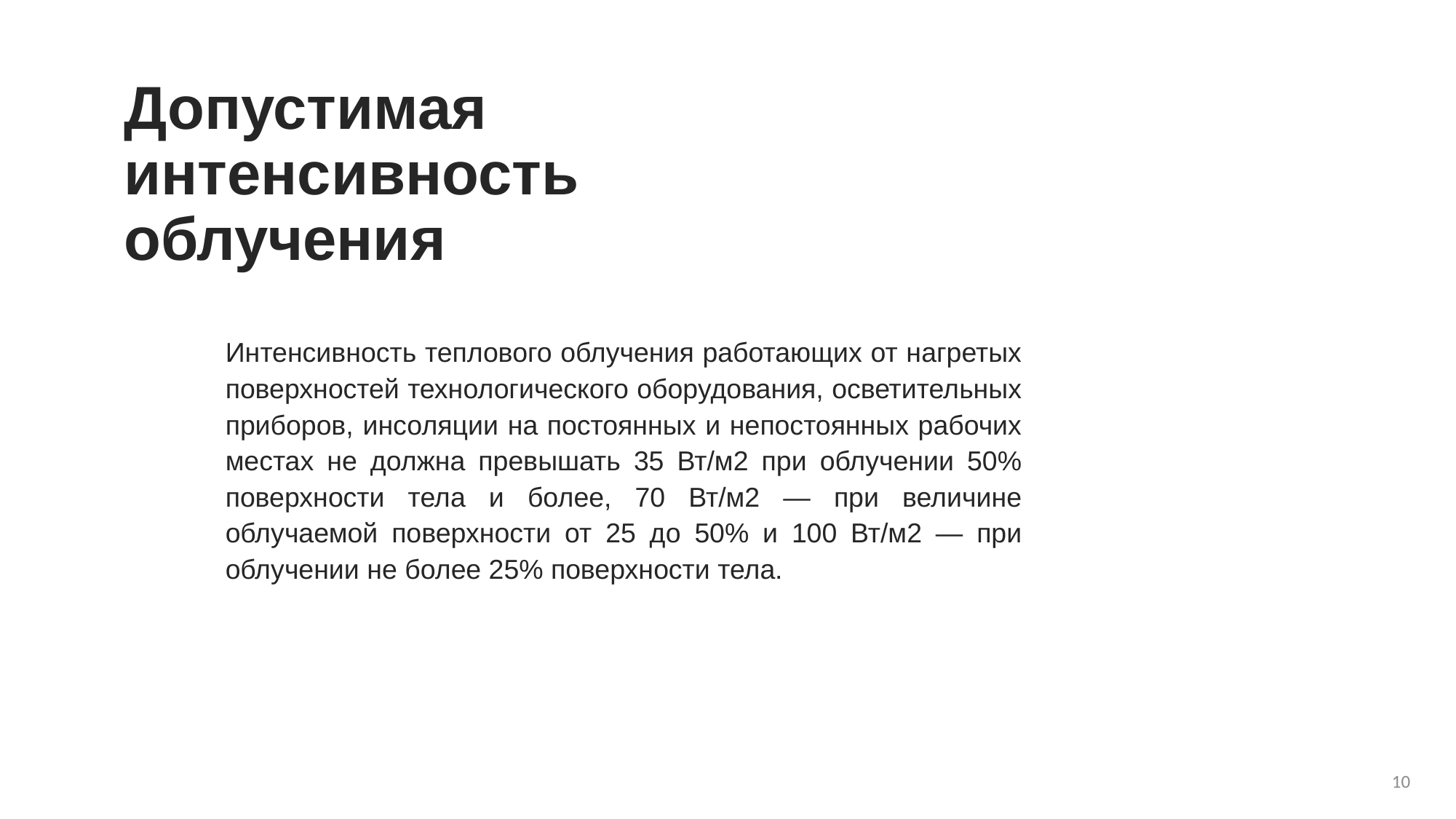

# Допустимая интенсивность облучения
Интенсивность теплового облучения работающих от нагретых поверхностей технологического оборудования, осветительных приборов, инсоляции на постоянных и непостоянных рабочих местах не должна превышать 35 Вт/м2 при облучении 50% поверхности тела и более, 70 Вт/м2 — при величине облучаемой поверхности от 25 до 50% и 100 Вт/м2 — при облучении не более 25% поверхности тела.
10